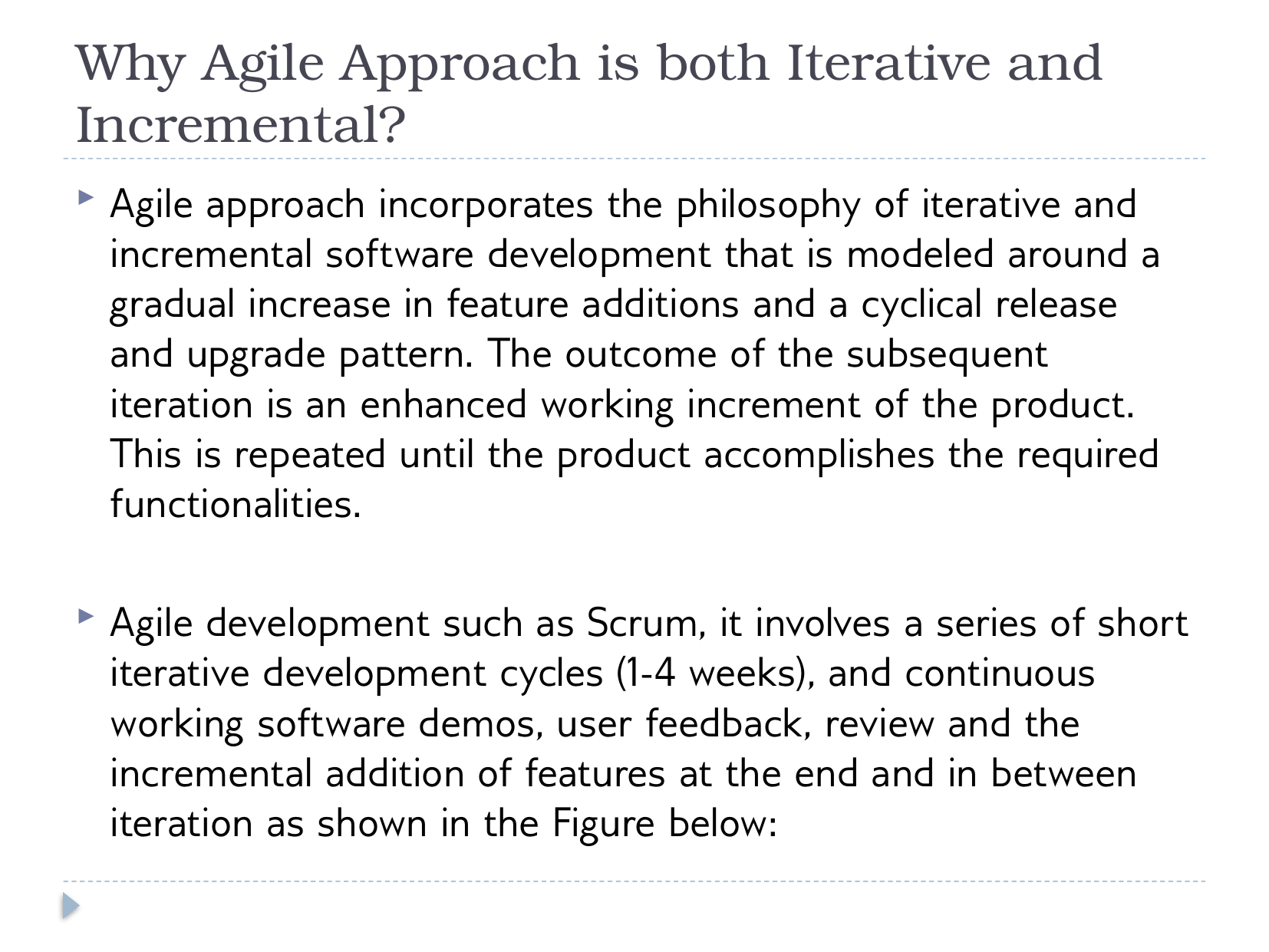

# Why Agile Approach is both Iterative and Incremental?
Agile approach incorporates the philosophy of iterative and incremental software development that is modeled around a gradual increase in feature additions and a cyclical release and upgrade pattern. The outcome of the subsequent iteration is an enhanced working increment of the product. This is repeated until the product accomplishes the required functionalities.

Agile development such as Scrum, it involves a series of short iterative development cycles (1-4 weeks), and continuous working software demos, user feedback, review and the incremental addition of features at the end and in between iteration as shown in the Figure below:
27